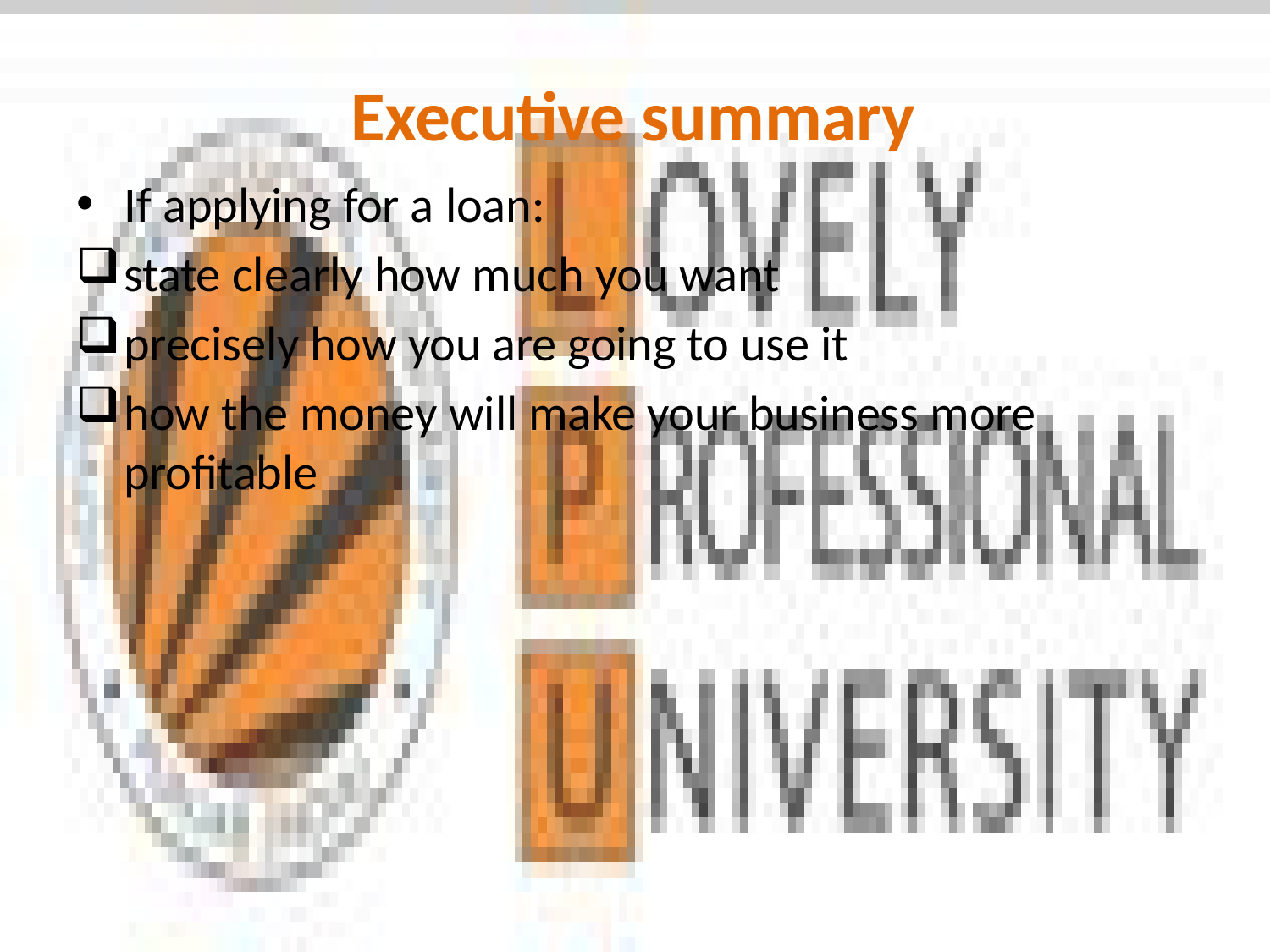

# Executive summary
If applying for a loan:
state clearly how much you want
precisely how you are going to use it
how the money will make your business more profitable